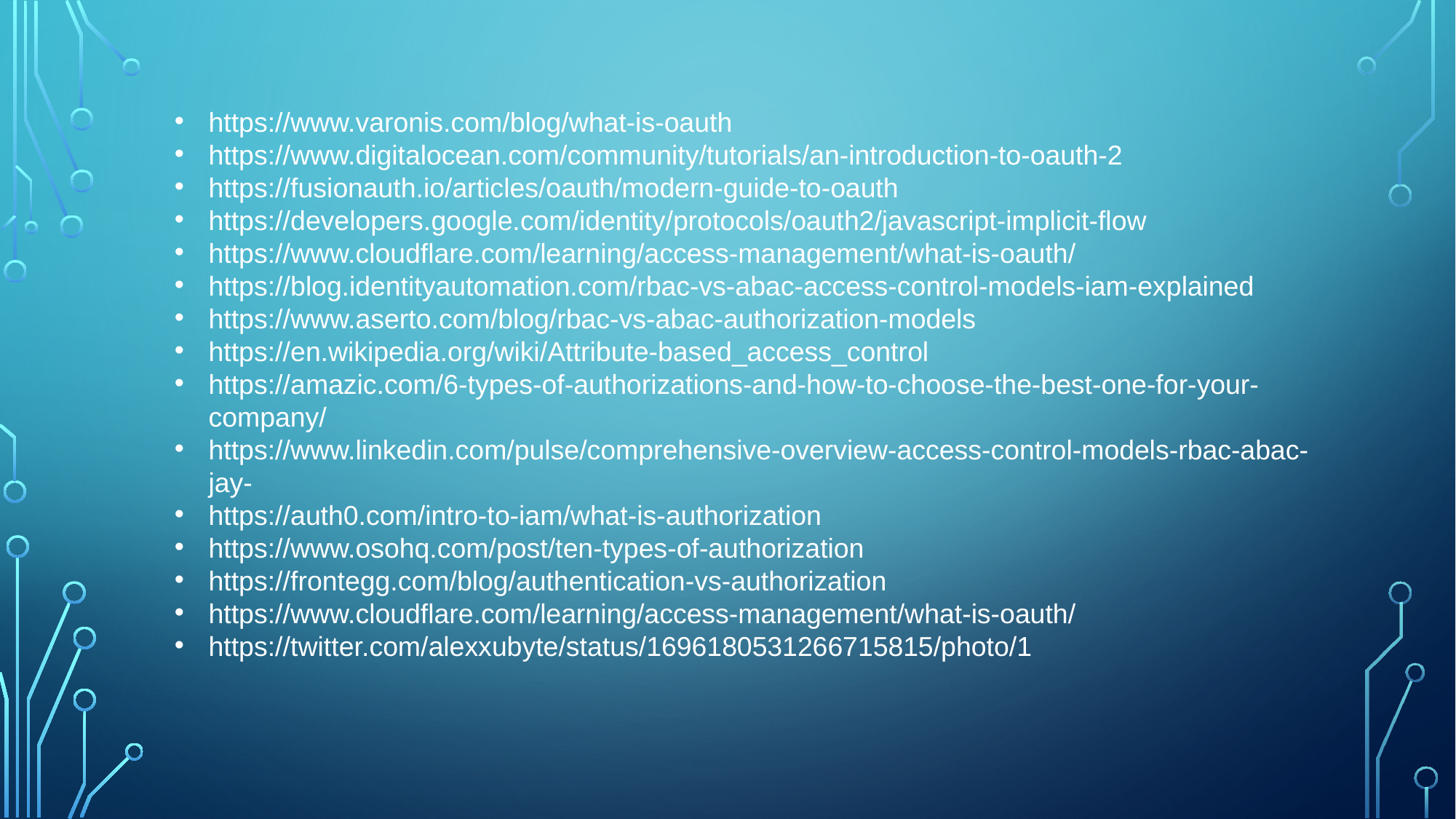

https://www.varonis.com/blog/what-is-oauth
https://www.digitalocean.com/community/tutorials/an-introduction-to-oauth-2
https://fusionauth.io/articles/oauth/modern-guide-to-oauth
https://developers.google.com/identity/protocols/oauth2/javascript-implicit-flow
https://www.cloudflare.com/learning/access-management/what-is-oauth/
https://blog.identityautomation.com/rbac-vs-abac-access-control-models-iam-explained
https://www.aserto.com/blog/rbac-vs-abac-authorization-models
https://en.wikipedia.org/wiki/Attribute-based_access_control
https://amazic.com/6-types-of-authorizations-and-how-to-choose-the-best-one-for-your-company/
https://www.linkedin.com/pulse/comprehensive-overview-access-control-models-rbac-abac-jay-
https://auth0.com/intro-to-iam/what-is-authorization
https://www.osohq.com/post/ten-types-of-authorization
https://frontegg.com/blog/authentication-vs-authorization
https://www.cloudflare.com/learning/access-management/what-is-oauth/
https://twitter.com/alexxubyte/status/1696180531266715815/photo/1